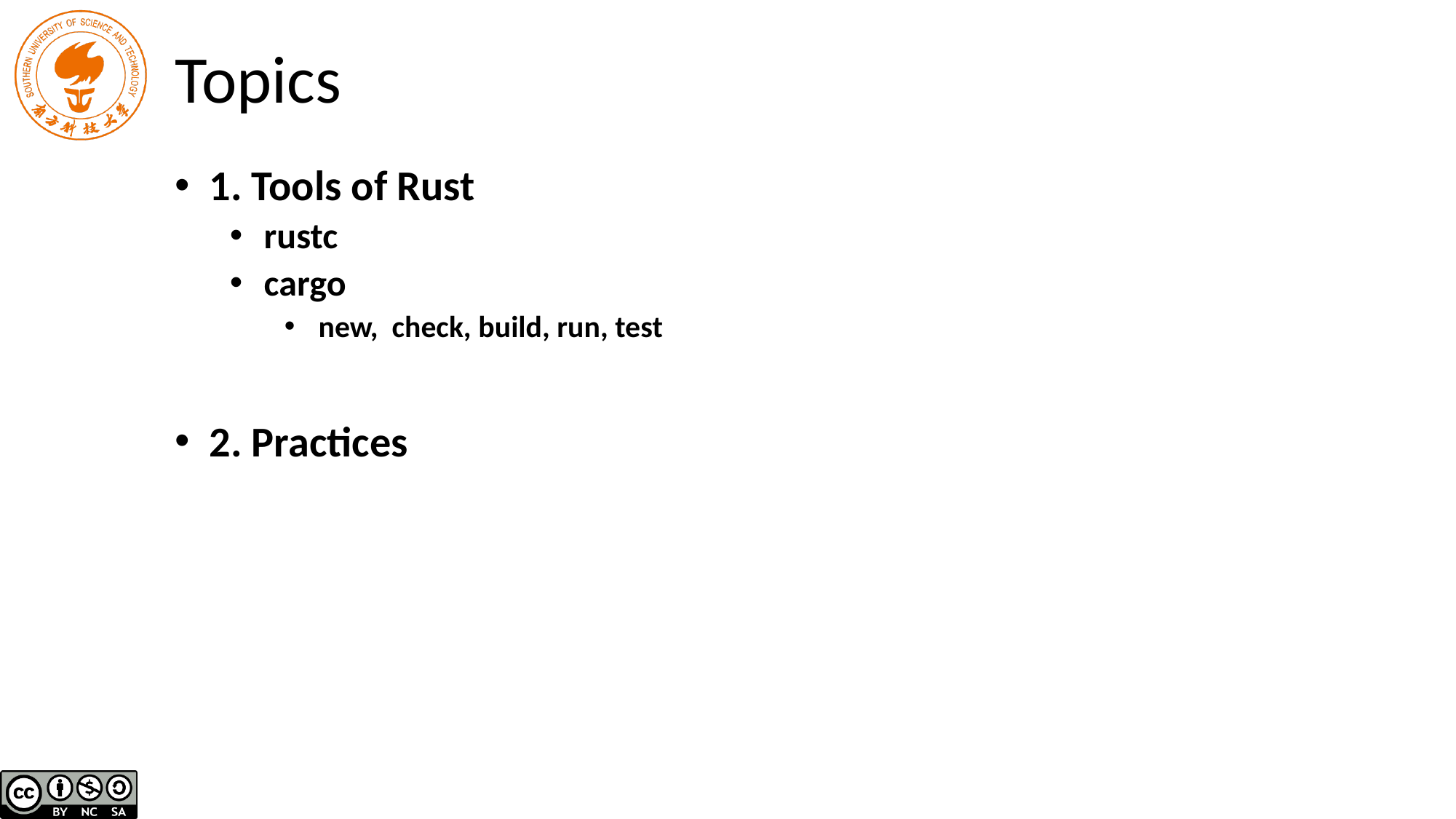

# Topics
1. Tools of Rust
rustc
cargo
new,  check, build, run, test

2. Practices